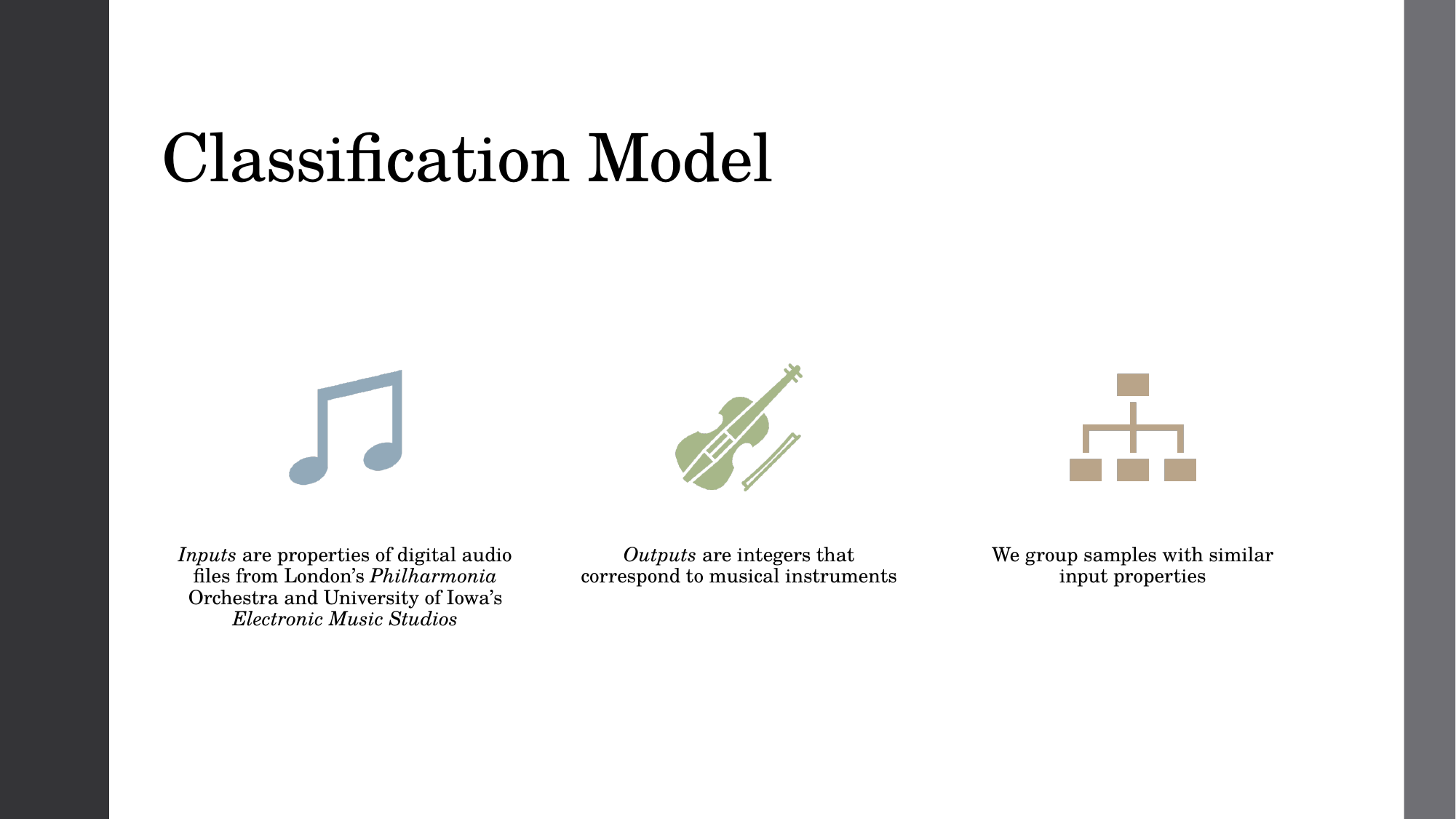

# Classification Model
Inputs are properties of digital audio files from London’s Philharmonia Orchestra and University of Iowa’s Electronic Music Studios
Outputs are integers that correspond to musical instruments
We group samples with similar input properties